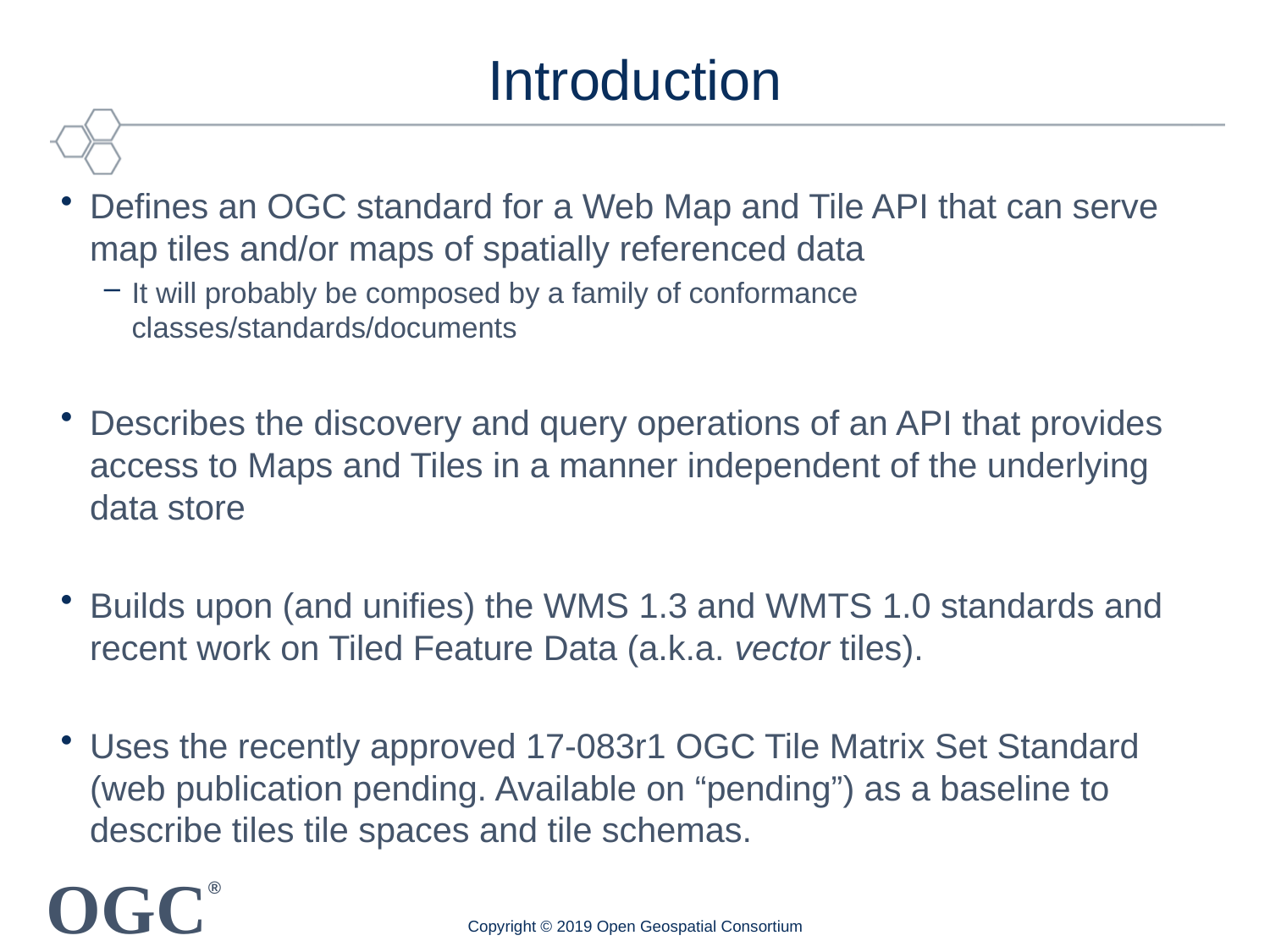

# Introduction
Defines an OGC standard for a Web Map and Tile API that can serve map tiles and/or maps of spatially referenced data
It will probably be composed by a family of conformance classes/standards/documents

Describes the discovery and query operations of an API that provides access to Maps and Tiles in a manner independent of the underlying data store

Builds upon (and unifies) the WMS 1.3 and WMTS 1.0 standards and recent work on Tiled Feature Data (a.k.a. vector tiles).

Uses the recently approved 17-083r1 OGC Tile Matrix Set Standard (web publication pending. Available on “pending”) as a baseline to describe tiles tile spaces and tile schemas.
Copyright © 2019 Open Geospatial Consortium